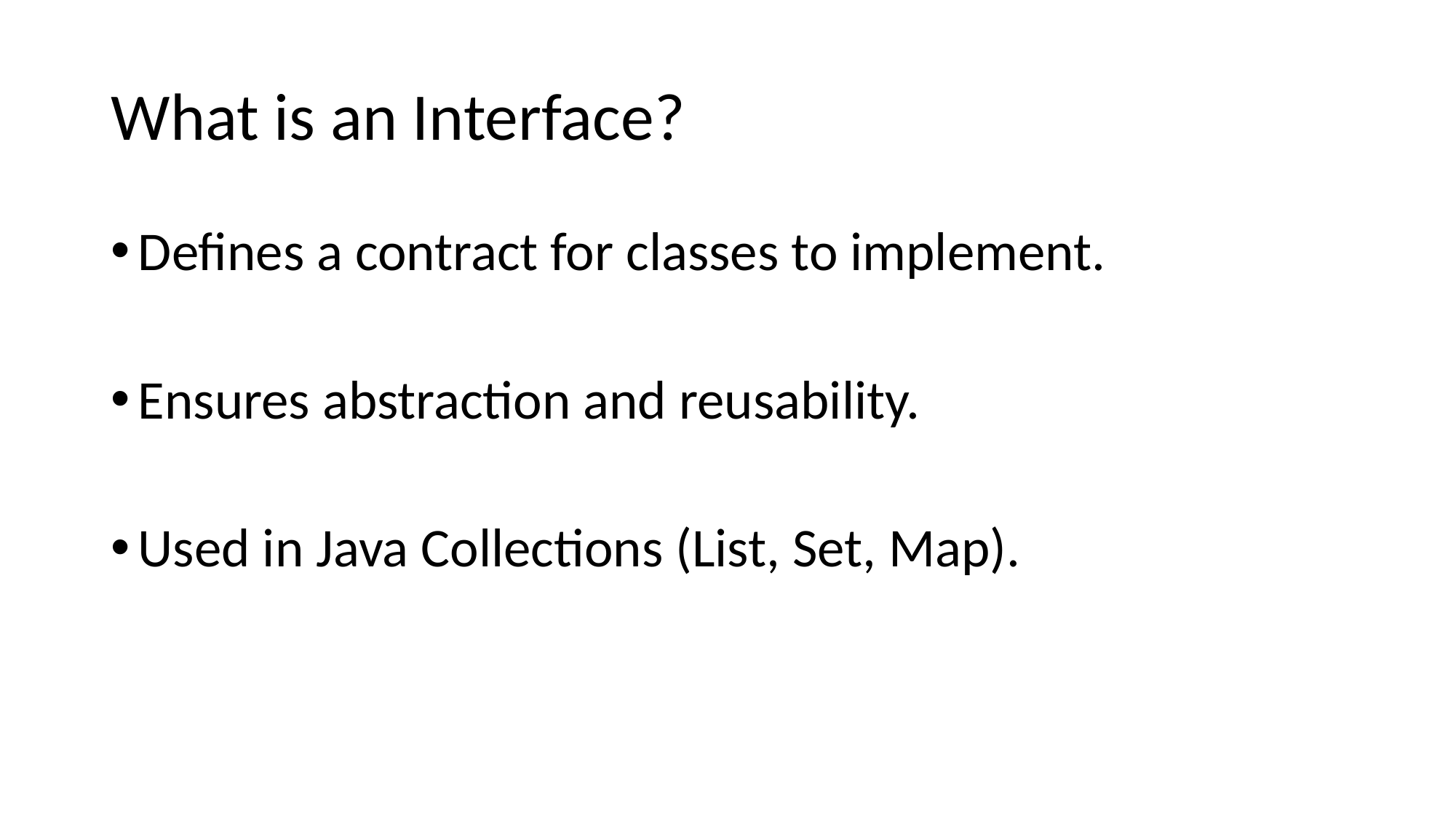

# What is an Interface?
Defines a contract for classes to implement.

Ensures abstraction and reusability.

Used in Java Collections (List, Set, Map).